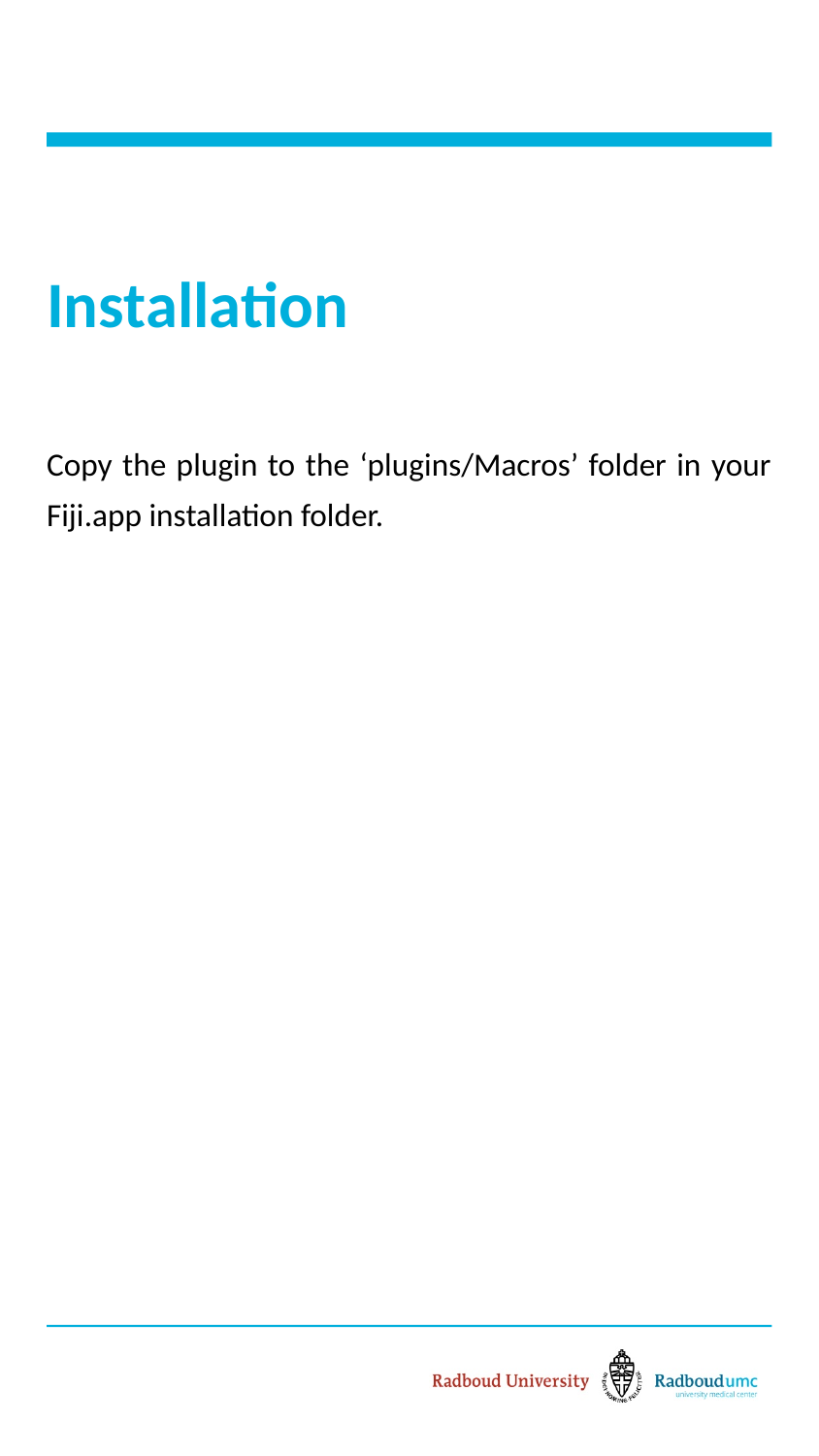

# Installation
Copy the plugin to the ‘plugins/Macros’ folder in your Fiji.app installation folder.